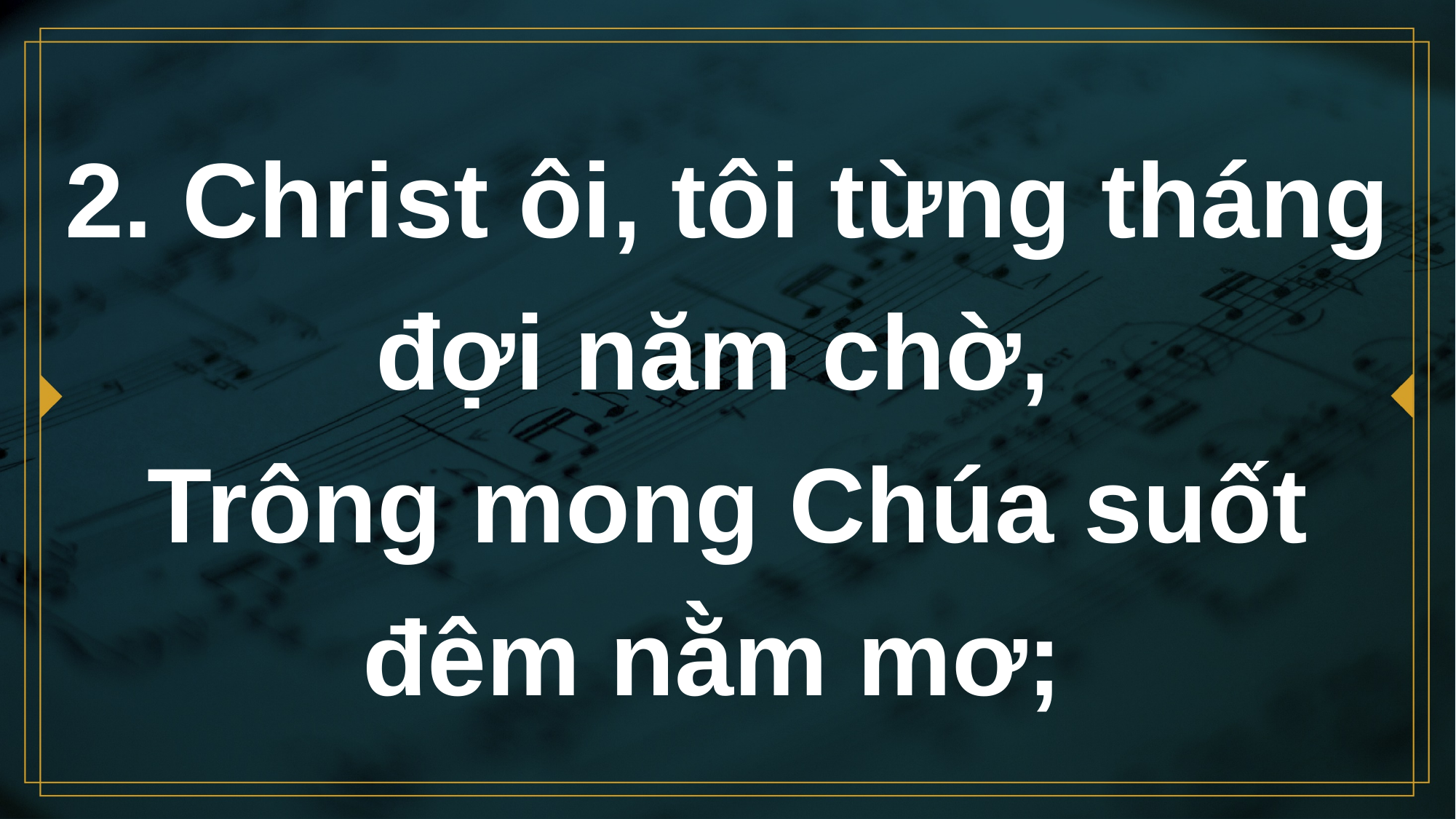

# 2. Christ ôi, tôi từng tháng đợi năm chờ, Trông mong Chúa suốt đêm nằm mơ;